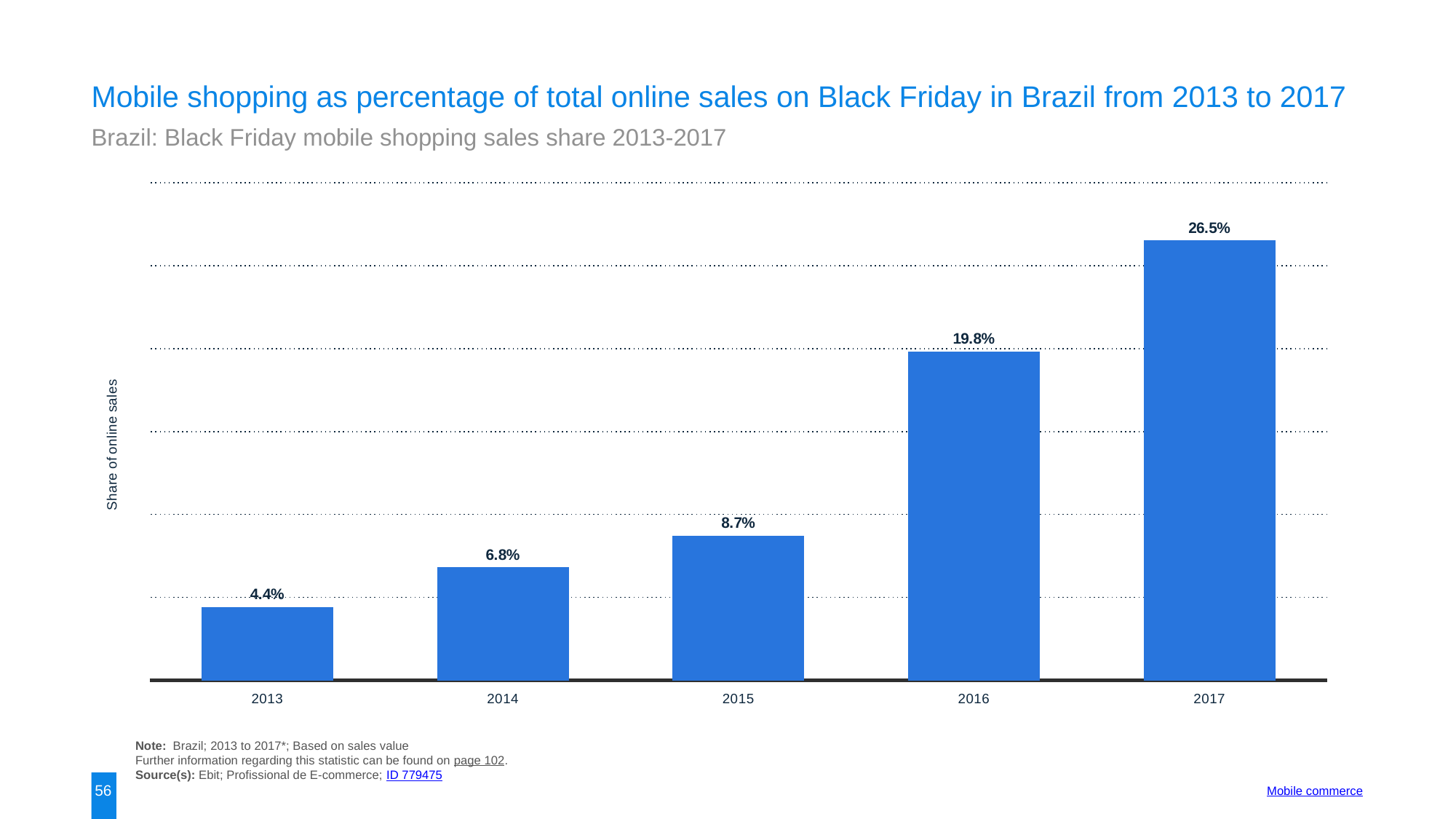

Mobile shopping as percentage of total online sales on Black Friday in Brazil from 2013 to 2017
Brazil: Black Friday mobile shopping sales share 2013-2017

### Chart:

| Category | data |
|---|---|
| 2013 | 0.044 |
| 2014 | 0.068 |
| 2015 | 0.087 |
| 2016 | 0.198 |
| 2017 | 0.265 |
Note:  Brazil; 2013 to 2017*; Based on sales value
Further information regarding this statistic can be found on page 102.
Source(s): Ebit; Profissional de E-commerce; ID 779475

56
Mobile commerce